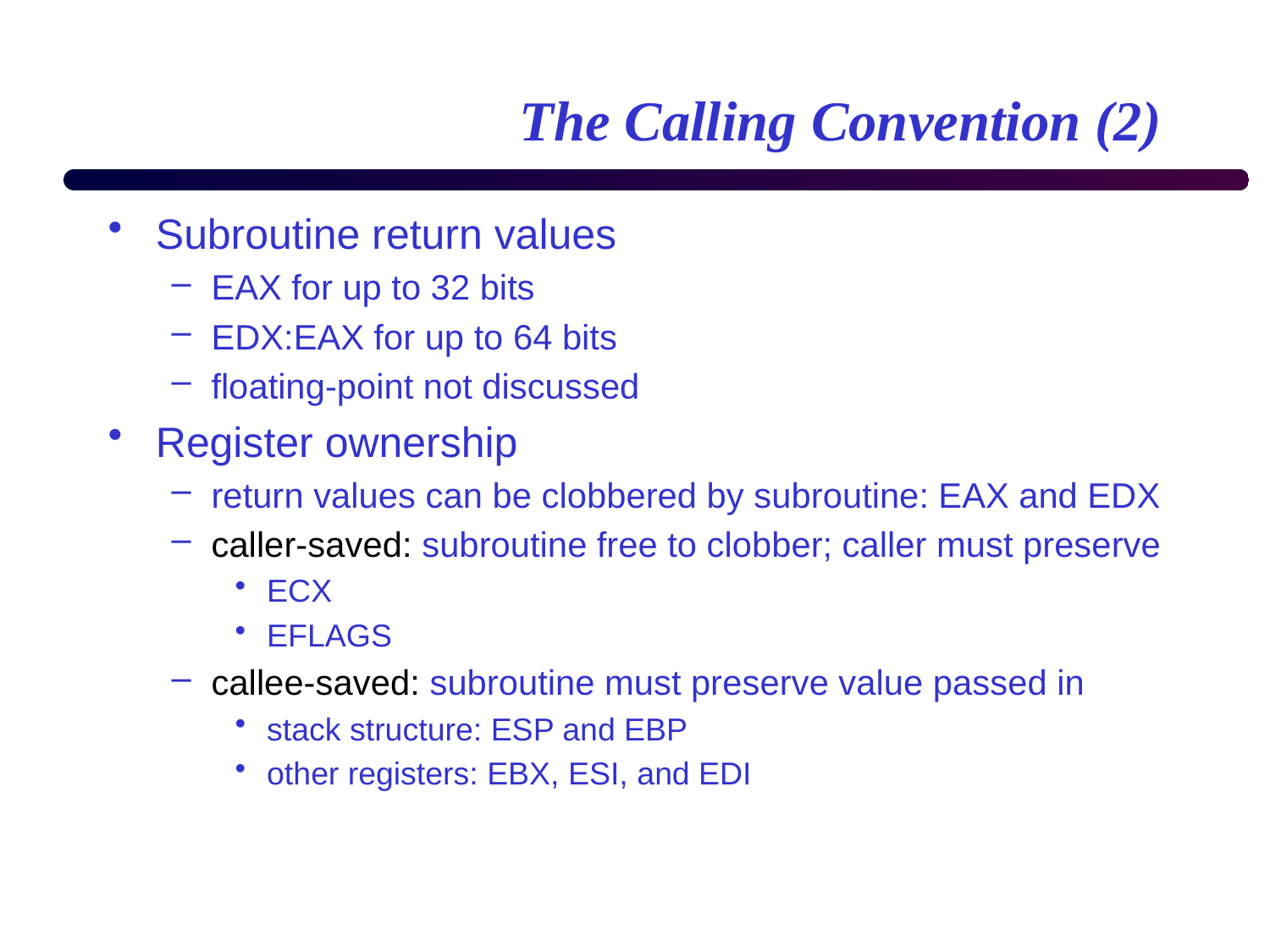

# The Calling Convention (2)
Subroutine return values
EAX for up to 32 bits
EDX:EAX for up to 64 bits
floating-point not discussed
Register ownership
return values can be clobbered by subroutine: EAX and EDX
caller-saved: subroutine free to clobber; caller must preserve
ECX
EFLAGS
callee-saved: subroutine must preserve value passed in
stack structure: ESP and EBP
other registers: EBX, ESI, and EDI